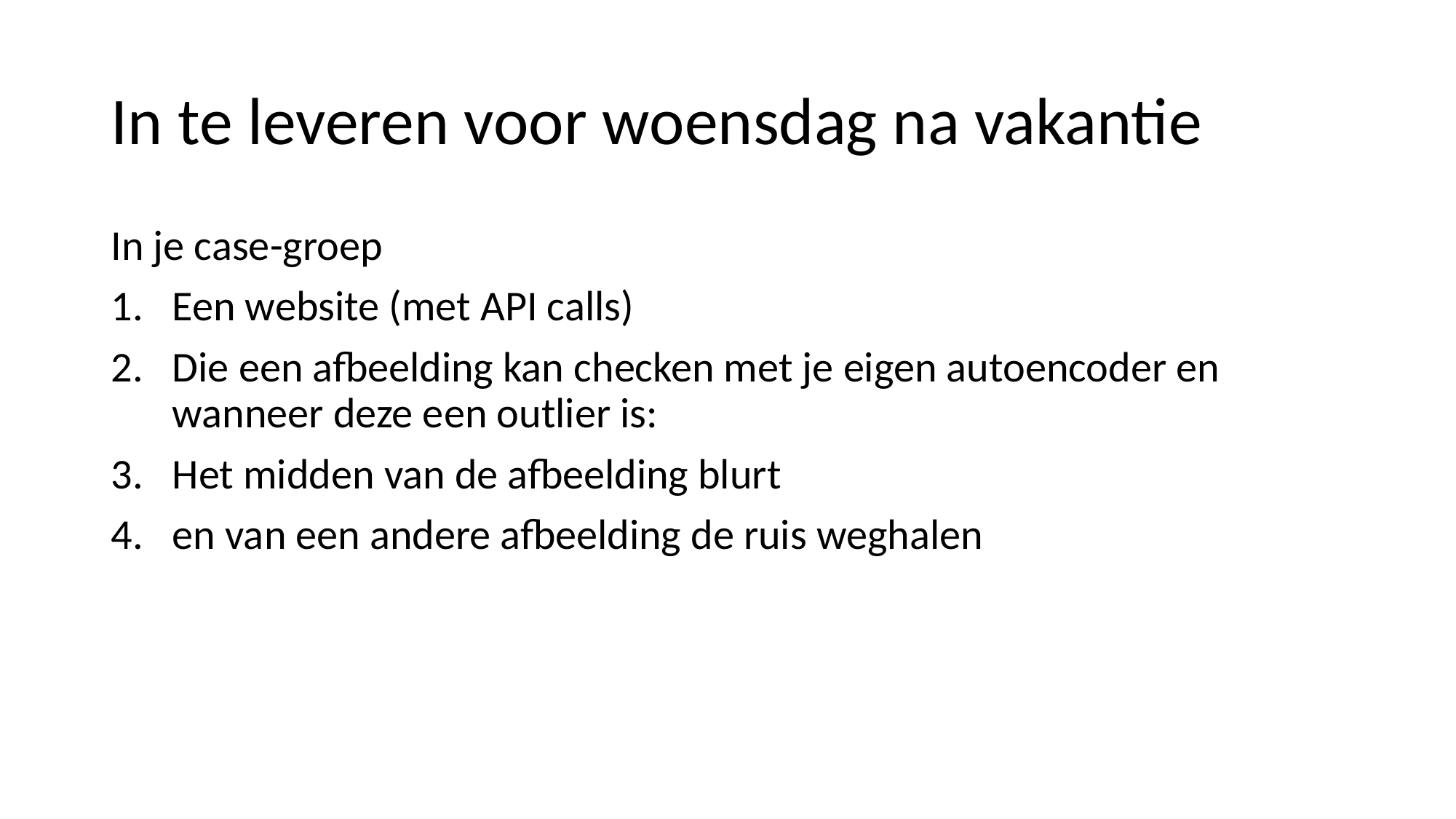

# In te leveren voor woensdag na vakantie
In je case-groep
Een website (met API calls)
Die een afbeelding kan checken met je eigen autoencoder en wanneer deze een outlier is:
Het midden van de afbeelding blurt
en van een andere afbeelding de ruis weghalen